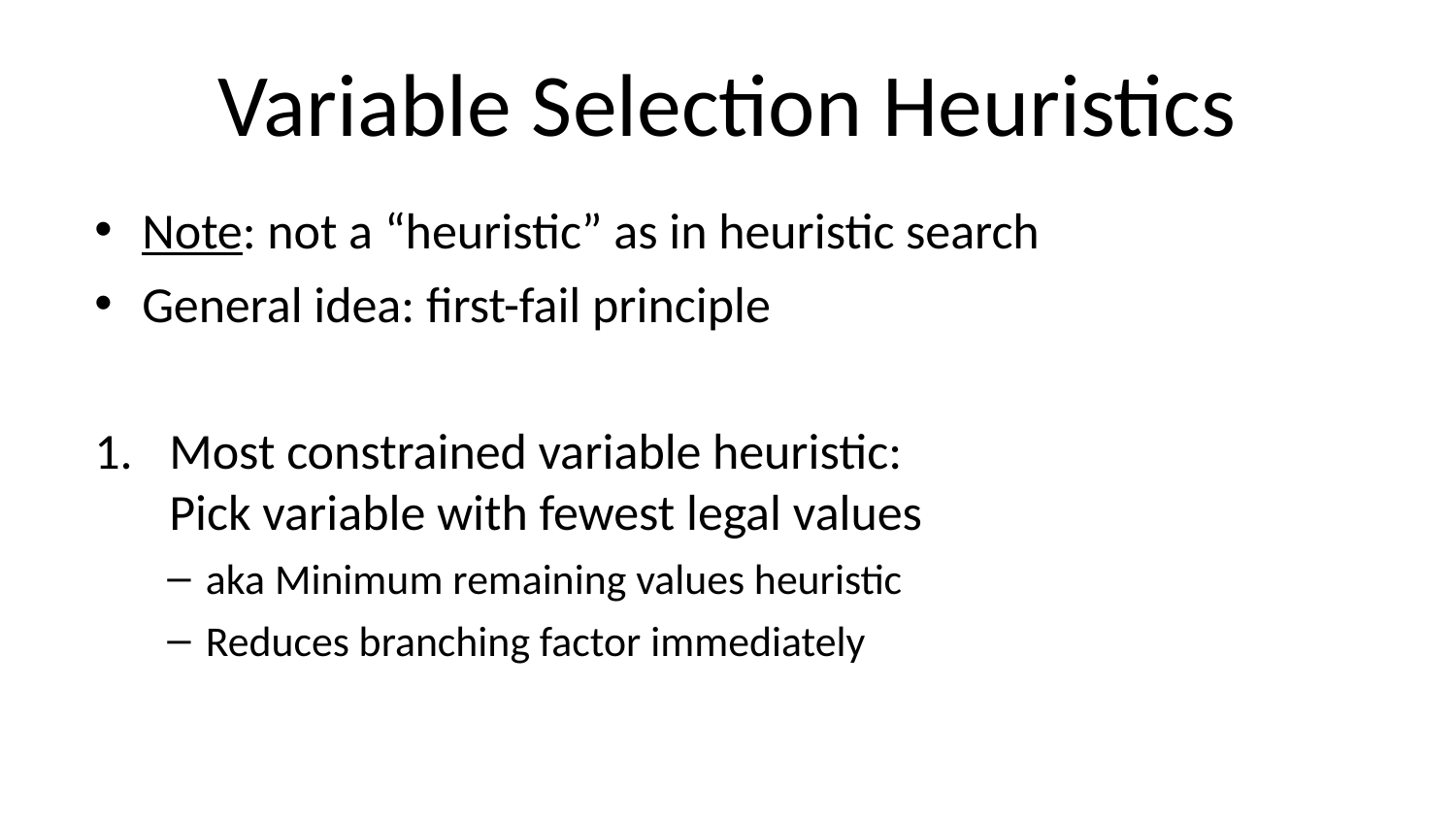

# Variable Selection Heuristics
Note: not a “heuristic” as in heuristic search
General idea: first-fail principle

Most constrained variable heuristic:
Pick variable with fewest legal values
aka Minimum remaining values heuristic
Reduces branching factor immediately